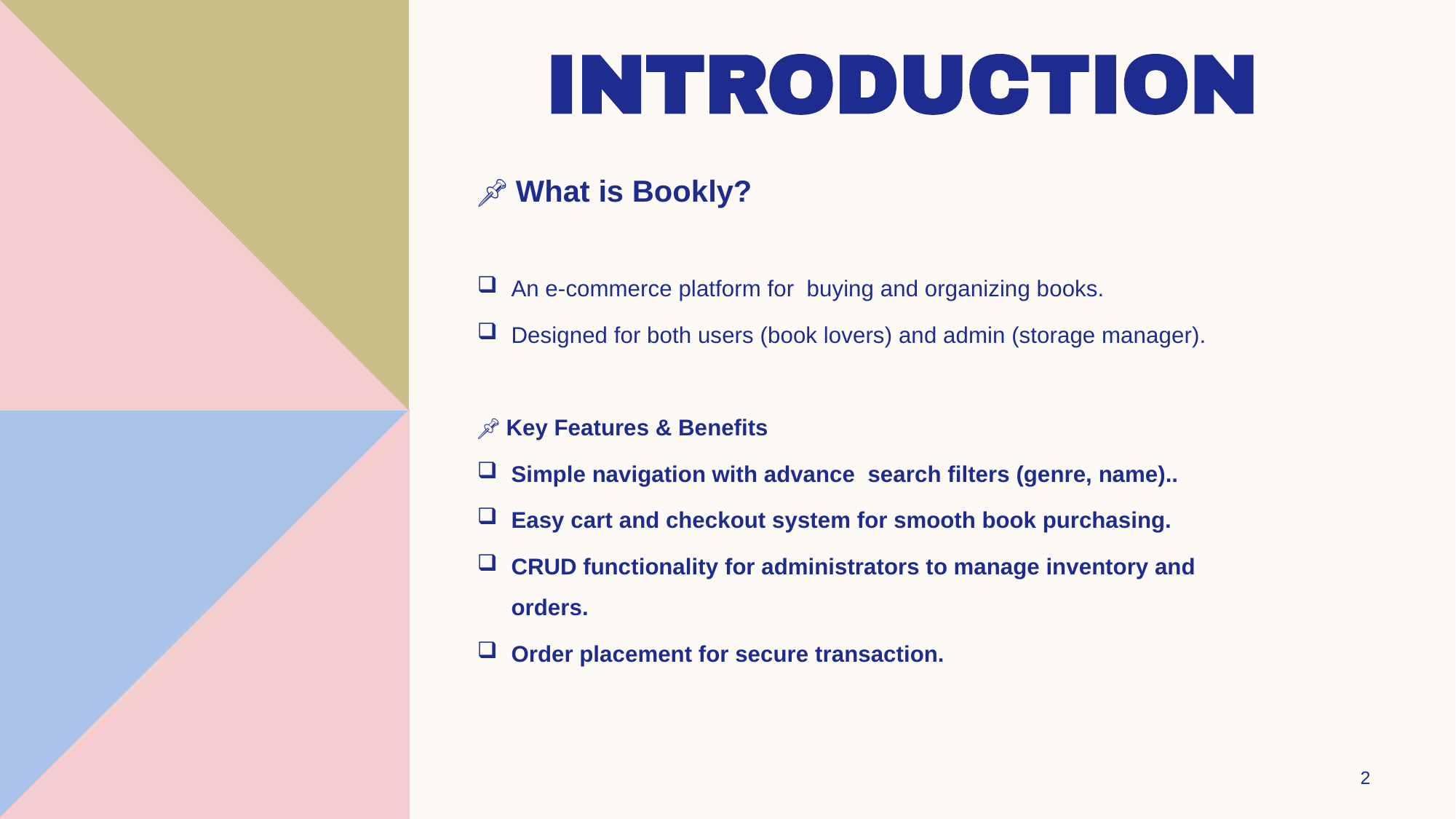

# Introduction
📌 What is Bookly?

An e-commerce platform for  buying and organizing books.
Designed for both users (book lovers) and admin (storage manager).

📌 Key Features & Benefits
Simple navigation with advance  search filters (genre, name)..
Easy cart and checkout system for smooth book purchasing.
CRUD functionality for administrators to manage inventory and orders.
Order placement for secure transaction.

2